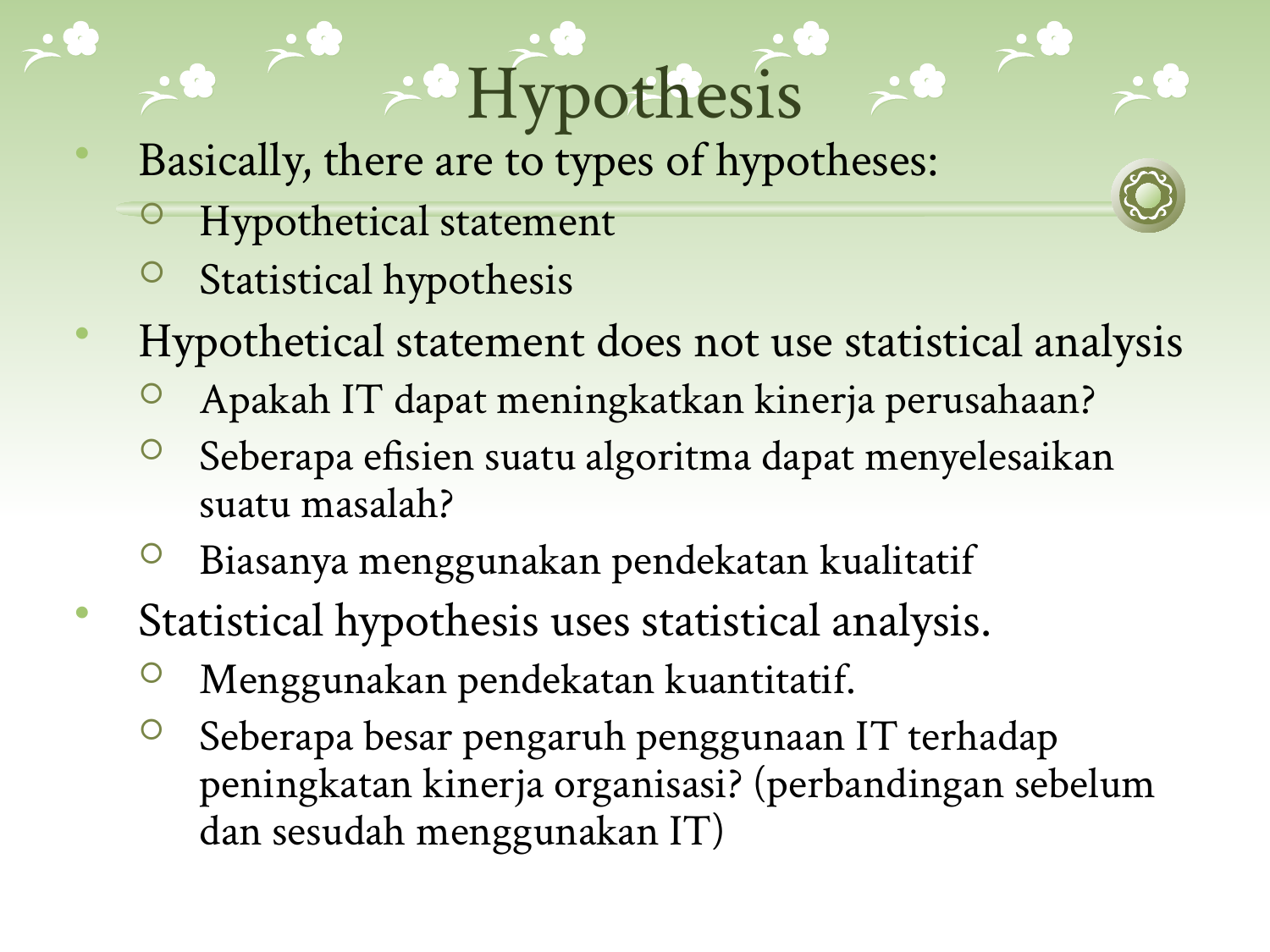

# Hypothesis
Basically, there are to types of hypotheses:
Hypothetical statement
Statistical hypothesis
Hypothetical statement does not use statistical analysis
Apakah IT dapat meningkatkan kinerja perusahaan?
Seberapa efisien suatu algoritma dapat menyelesaikan suatu masalah?
Biasanya menggunakan pendekatan kualitatif
Statistical hypothesis uses statistical analysis.
Menggunakan pendekatan kuantitatif.
Seberapa besar pengaruh penggunaan IT terhadap peningkatan kinerja organisasi? (perbandingan sebelum dan sesudah menggunakan IT)